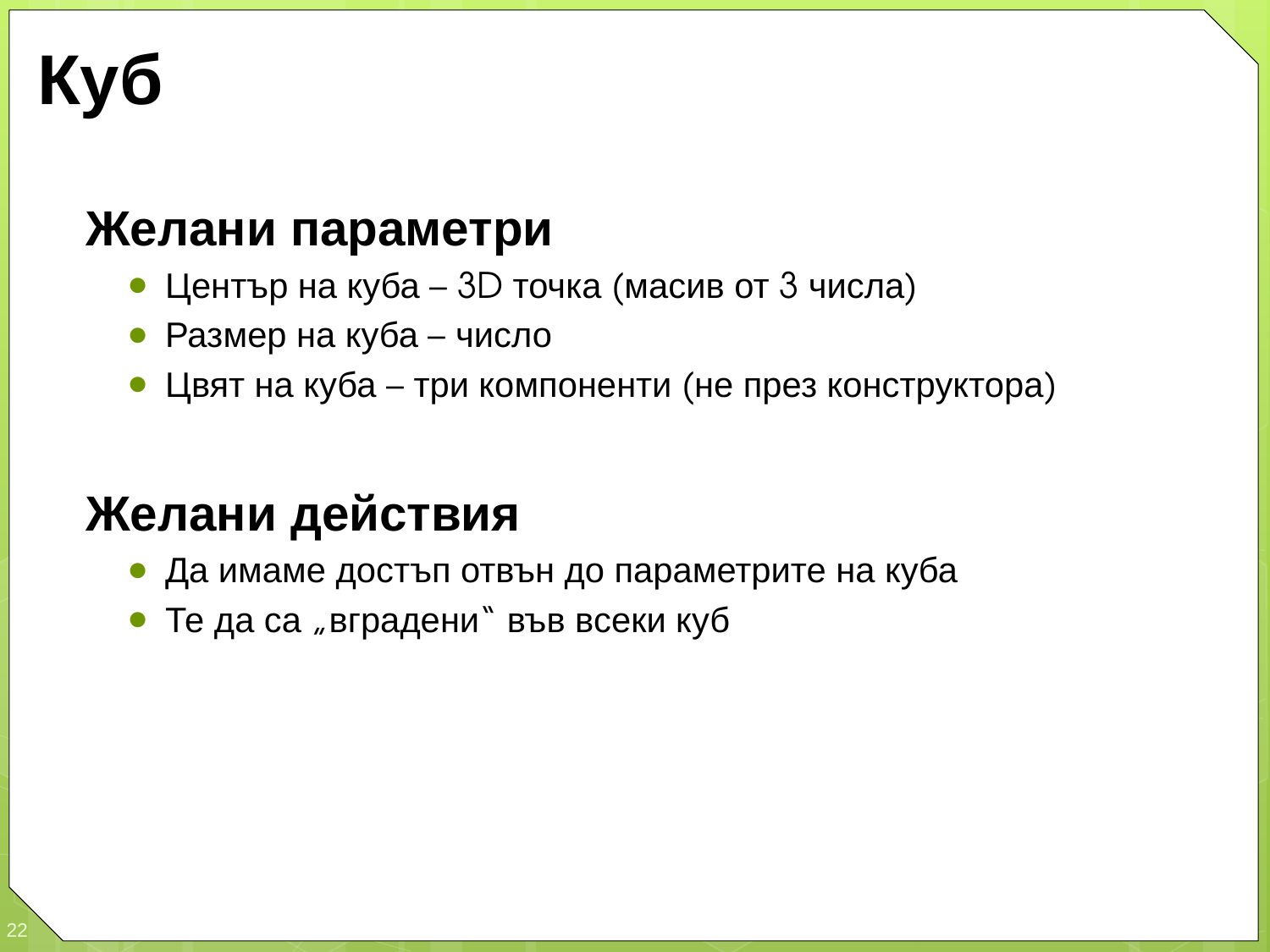

# Куб
Желани параметри
Център на куба – 3D точка (масив от 3 числа)
Размер на куба – число
Цвят на куба – три компоненти (не през конструктора)

Желани действия
Да имаме достъп отвън до параметрите на куба
Те да са „вградени“ във всеки куб